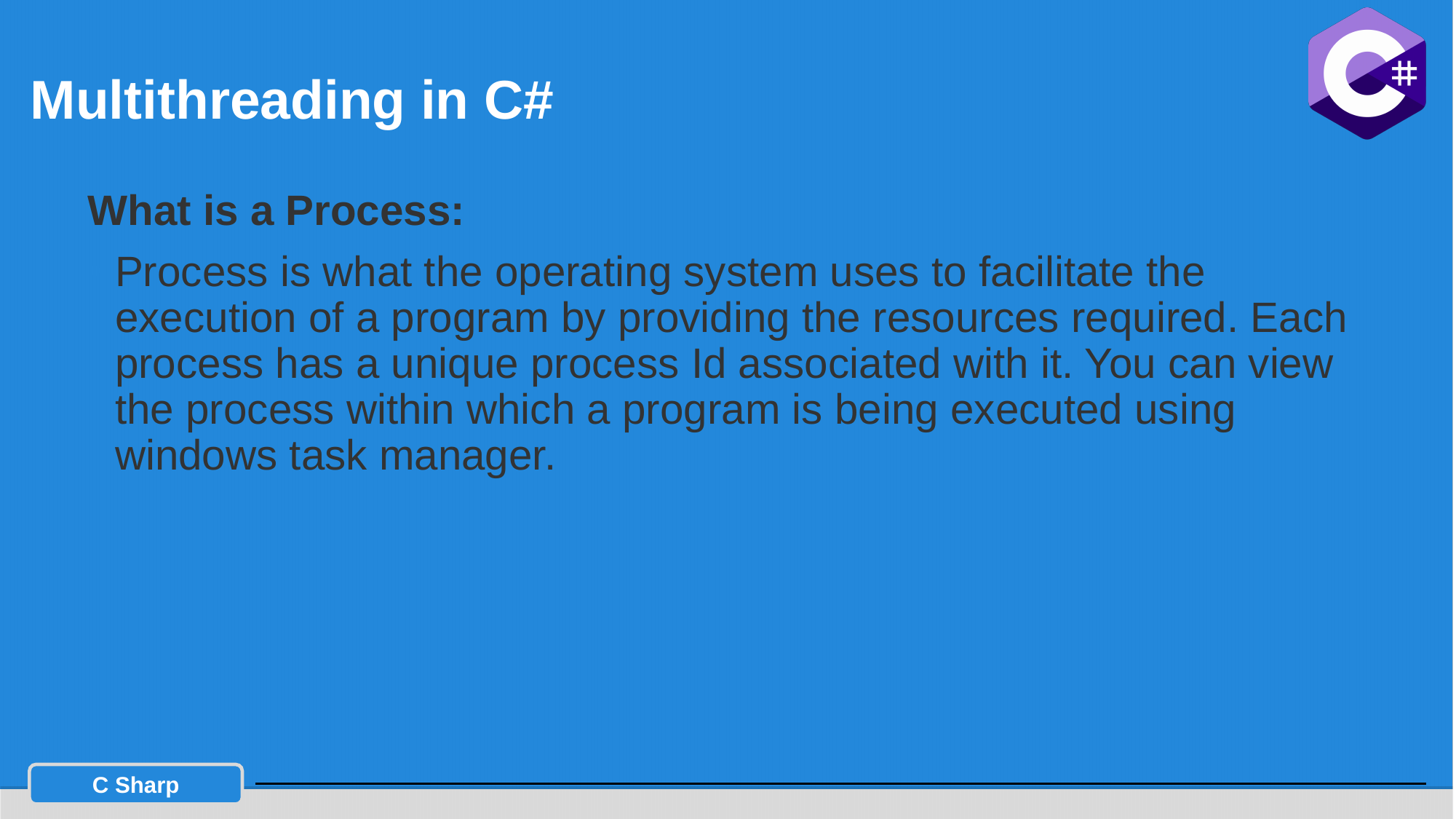

# Multithreading in C#
What is a Process:
Process is what the operating system uses to facilitate the execution of a program by providing the resources required. Each process has a unique process Id associated with it. You can view the process within which a program is being executed using windows task manager.